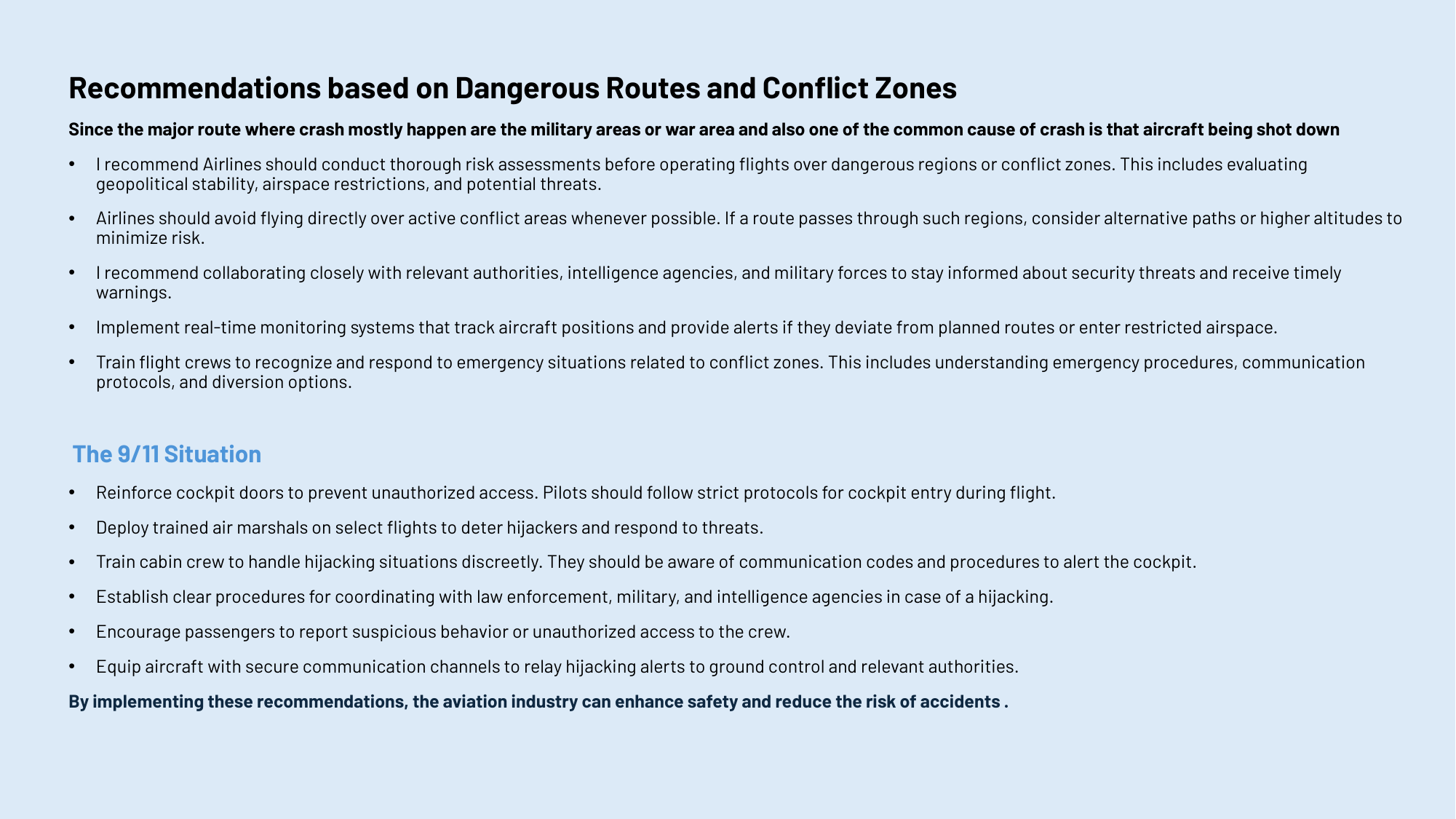

Recommendations based on Dangerous Routes and Conflict Zones
Since the major route where crash mostly happen are the military areas or war area and also one of the common cause of crash is that aircraft being shot down
I recommend Airlines should conduct thorough risk assessments before operating flights over dangerous regions or conflict zones. This includes evaluating geopolitical stability, airspace restrictions, and potential threats.
Airlines should avoid flying directly over active conflict areas whenever possible. If a route passes through such regions, consider alternative paths or higher altitudes to minimize risk.
I recommend collaborating closely with relevant authorities, intelligence agencies, and military forces to stay informed about security threats and receive timely warnings.
Implement real-time monitoring systems that track aircraft positions and provide alerts if they deviate from planned routes or enter restricted airspace.
Train flight crews to recognize and respond to emergency situations related to conflict zones. This includes understanding emergency procedures, communication protocols, and diversion options.

 The 9/11 Situation
Reinforce cockpit doors to prevent unauthorized access. Pilots should follow strict protocols for cockpit entry during flight.
Deploy trained air marshals on select flights to deter hijackers and respond to threats.
Train cabin crew to handle hijacking situations discreetly. They should be aware of communication codes and procedures to alert the cockpit.
Establish clear procedures for coordinating with law enforcement, military, and intelligence agencies in case of a hijacking.
Encourage passengers to report suspicious behavior or unauthorized access to the crew.
Equip aircraft with secure communication channels to relay hijacking alerts to ground control and relevant authorities.
By implementing these recommendations, the aviation industry can enhance safety and reduce the risk of accidents .